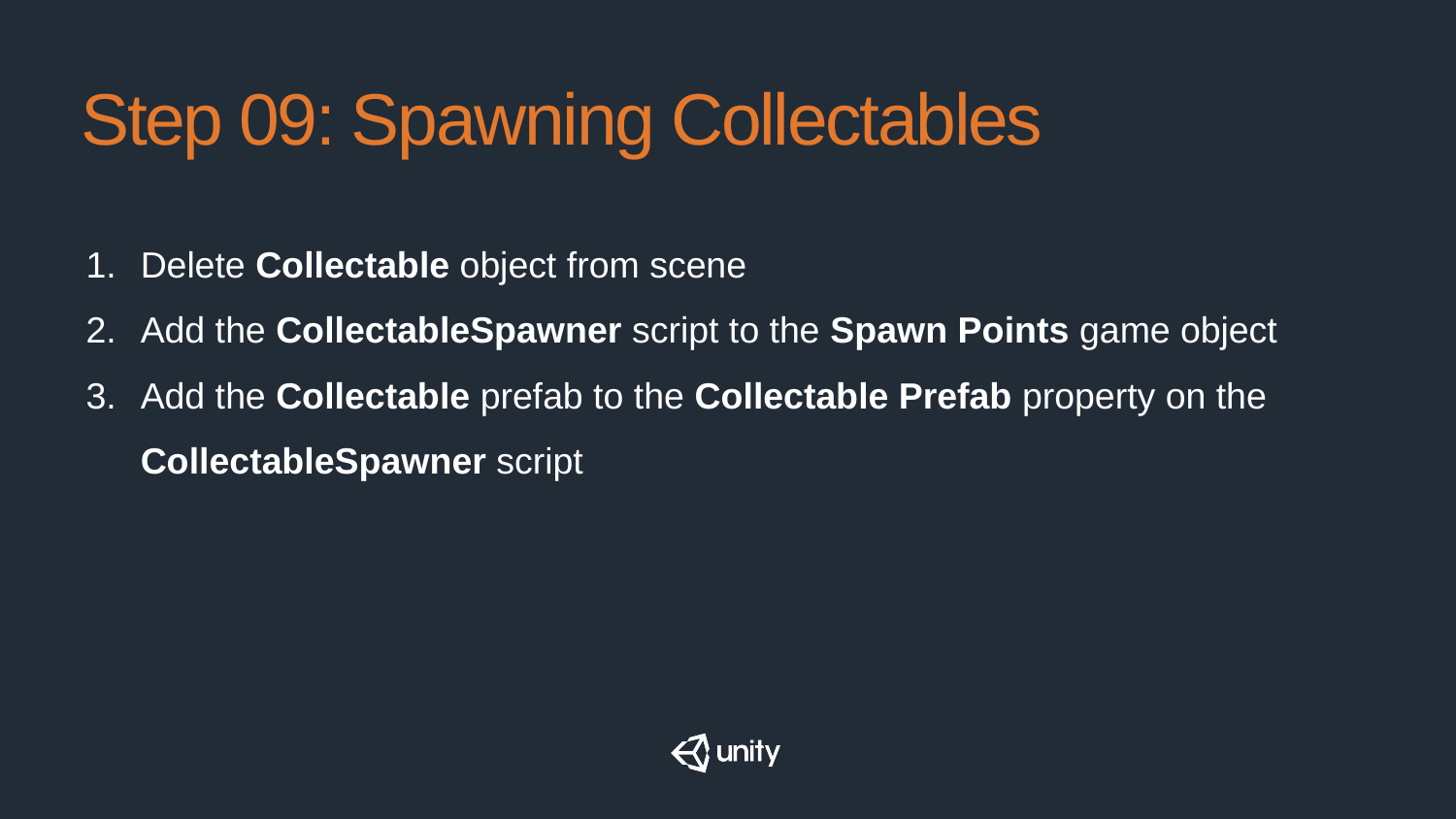

# Step 09: Spawning Collectables
Delete Collectable object from scene
Add the CollectableSpawner script to the Spawn Points game object
Add the Collectable prefab to the Collectable Prefab property on the CollectableSpawner script